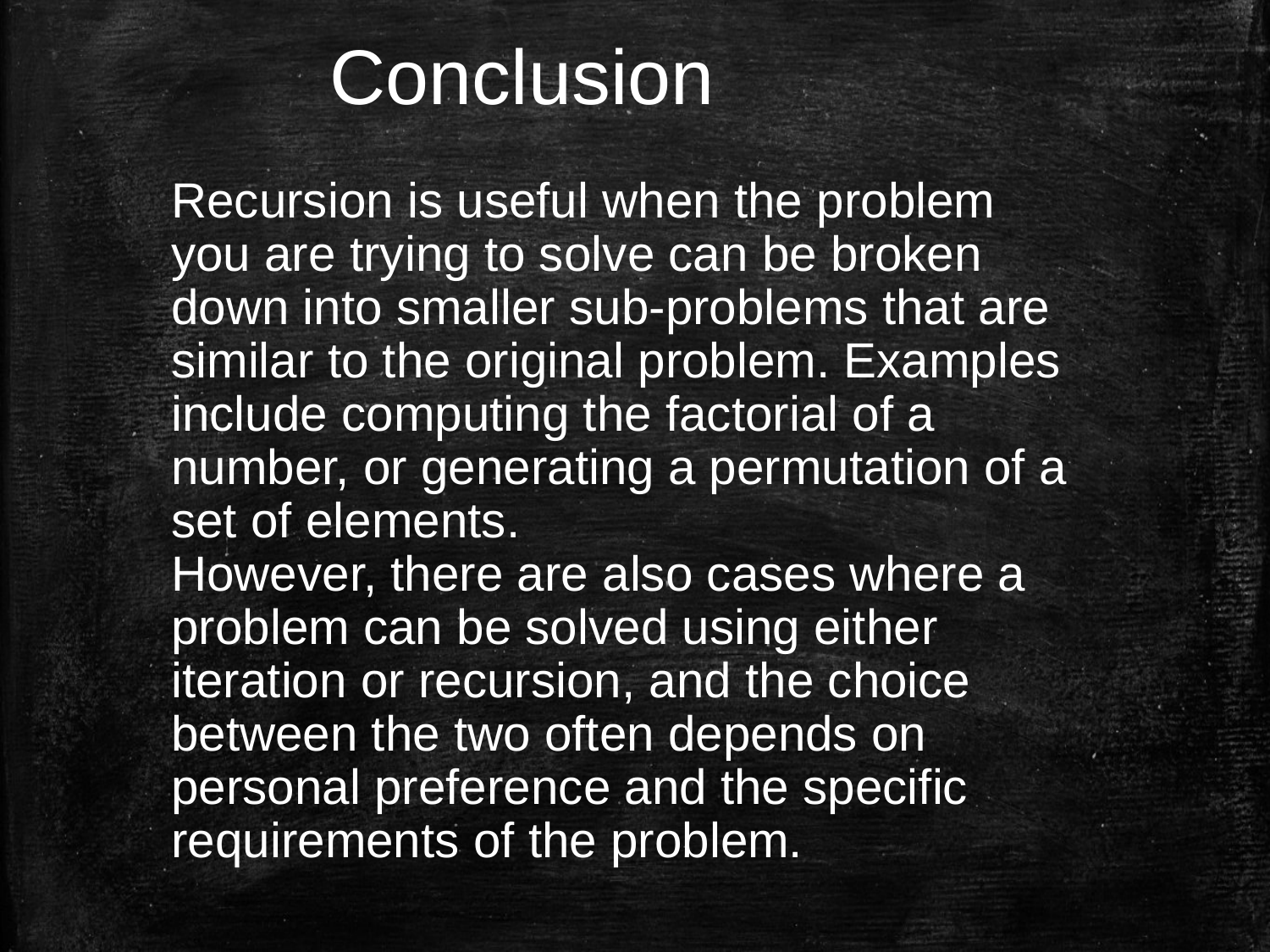

Conclusion

Recursion is useful when the problem you are trying to solve can be broken down into smaller sub-problems that are similar to the original problem. Examples include computing the factorial of a number, or generating a permutation of a set of elements.
However, there are also cases where a problem can be solved using either iteration or recursion, and the choice between the two often depends on personal preference and the specific requirements of the problem.